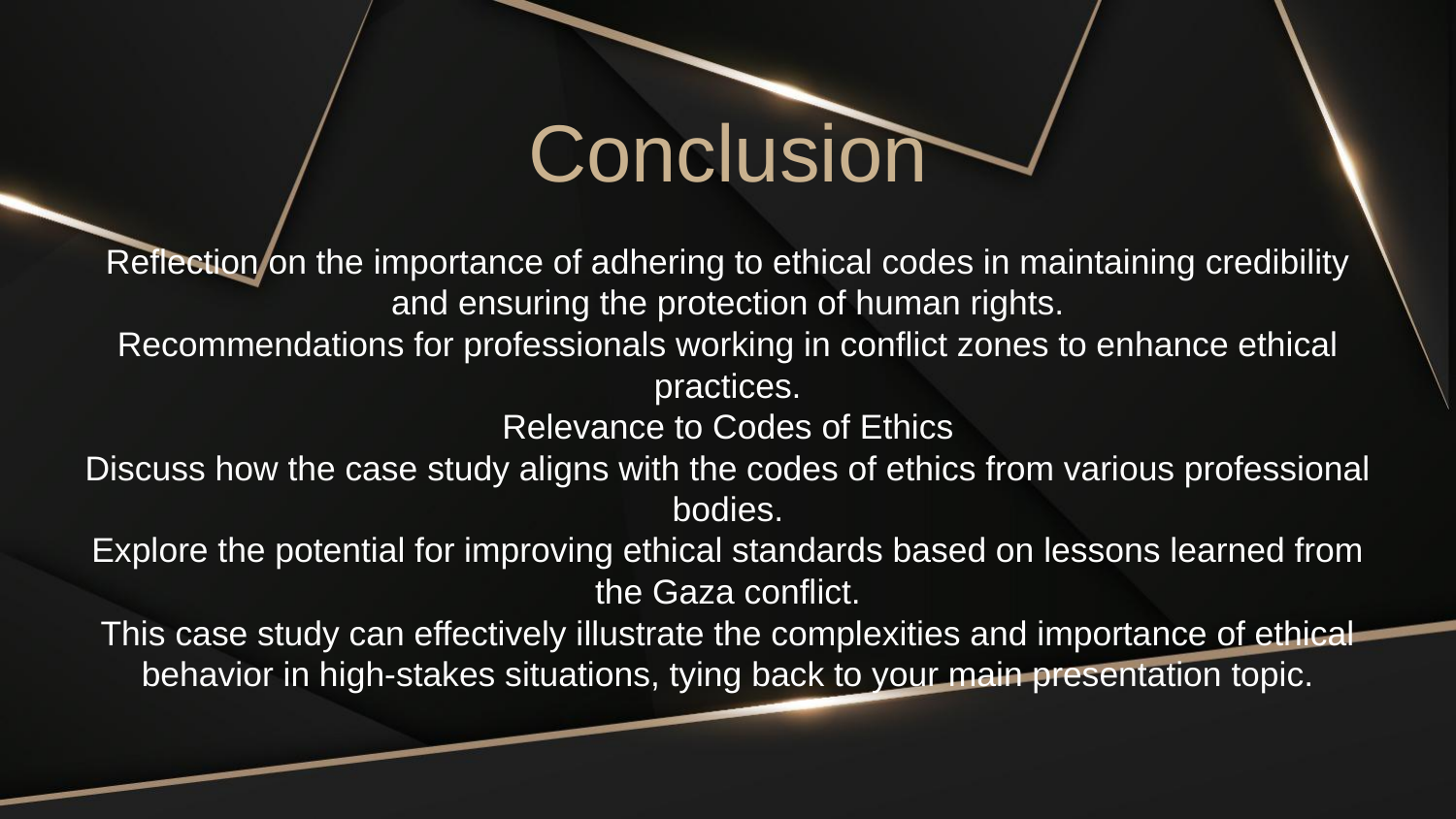

# Conclusion Reflection on the importance of adhering to ethical codes in maintaining credibility and ensuring the protection of human rights. Recommendations for professionals working in conflict zones to enhance ethical practices. Relevance to Codes of Ethics Discuss how the case study aligns with the codes of ethics from various professional bodies. Explore the potential for improving ethical standards based on lessons learned from the Gaza conflict. This case study can effectively illustrate the complexities and importance of ethical behavior in high-stakes situations, tying back to your main presentation topic.